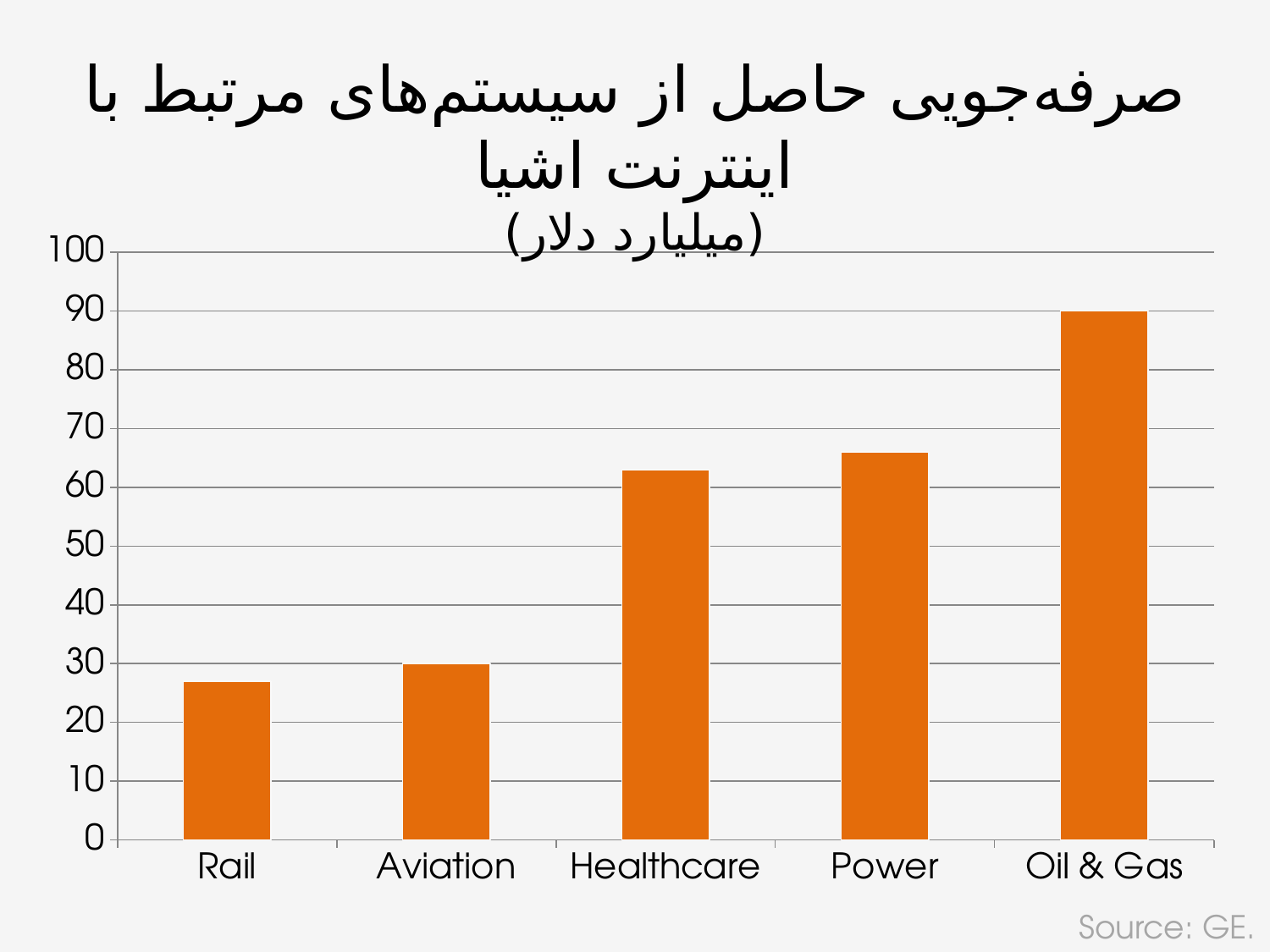

صرفه‌جویی حاصل از سیستم‌های مرتبط با اینترنت اشیا
(میلیارد دلار)

### Chart

| Category | Savings |
|---|---|
| Rail | 27.0 |
| Aviation | 30.0 |
| Healthcare | 63.0 |
| Power | 66.0 |
| Oil & Gas | 90.0 |
Source: GE.